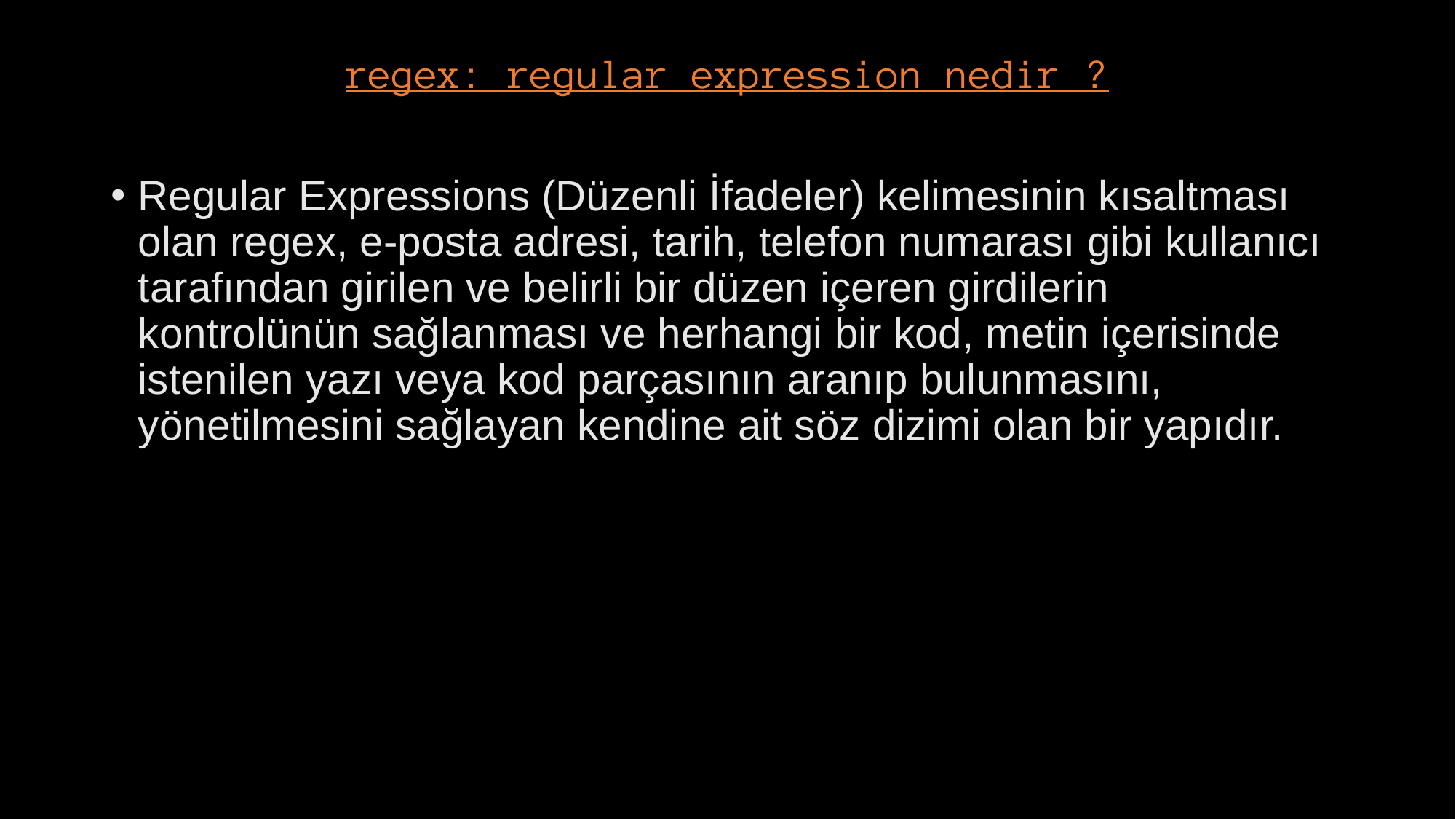

# regex: regular expression nedir ?
Regular Expressions (Düzenli İfadeler) kelimesinin kısaltması olan regex, e-posta adresi, tarih, telefon numarası gibi kullanıcı tarafından girilen ve belirli bir düzen içeren girdilerin kontrolünün sağlanması ve herhangi bir kod, metin içerisinde istenilen yazı veya kod parçasının aranıp bulunmasını, yönetilmesini sağlayan kendine ait söz dizimi olan bir yapıdır.